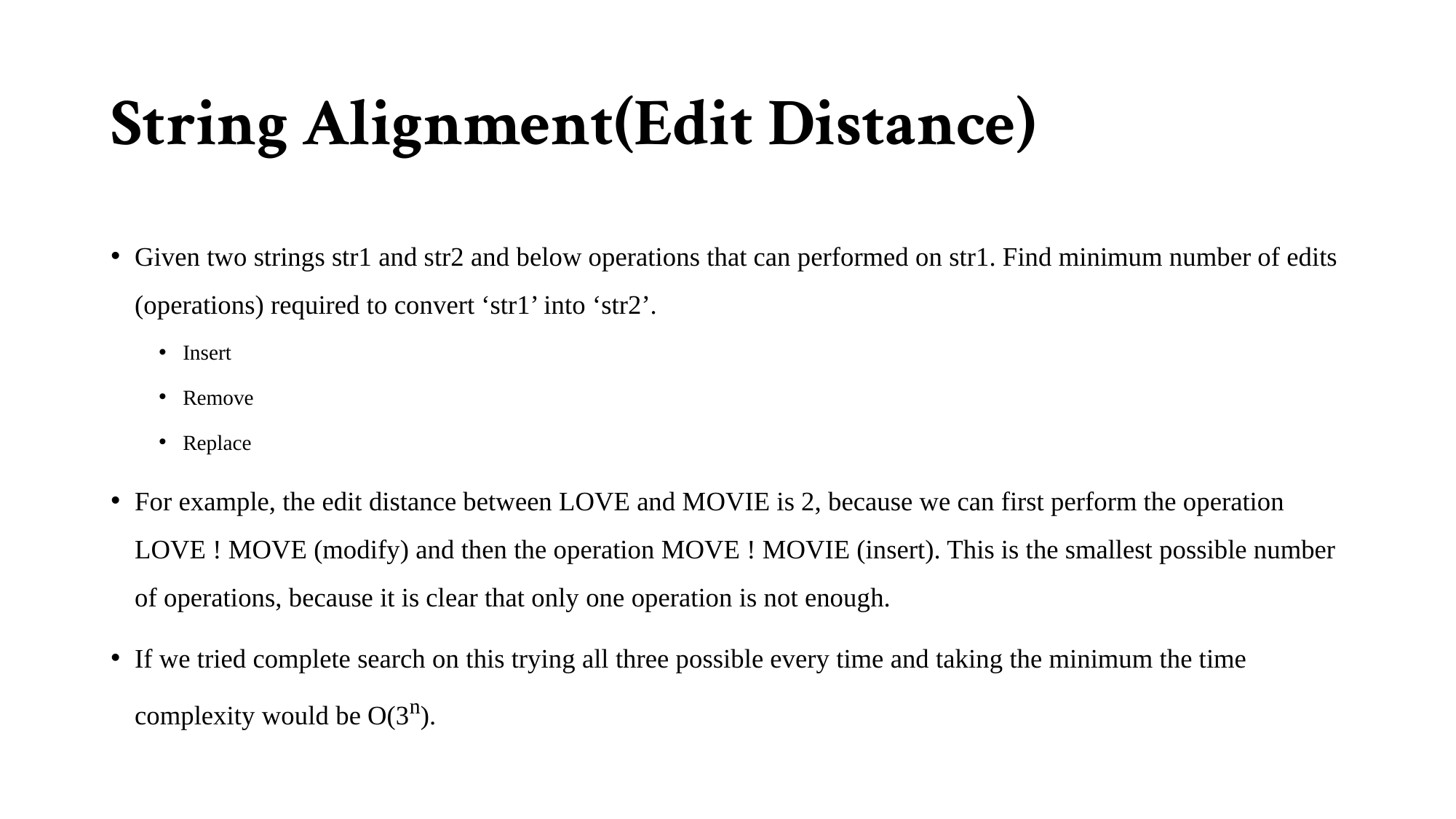

String Alignment(Edit Distance)
Given two strings str1 and str2 and below operations that can performed on str1. Find minimum number of edits (operations) required to convert ‘str1’ into ‘str2’.
Insert
Remove
Replace
For example, the edit distance between LOVE and MOVIE is 2, because we can first perform the operation LOVE ! MOVE (modify) and then the operation MOVE ! MOVIE (insert). This is the smallest possible number of operations, because it is clear that only one operation is not enough.
If we tried complete search on this trying all three possible every time and taking the minimum the time complexity would be O(3n).